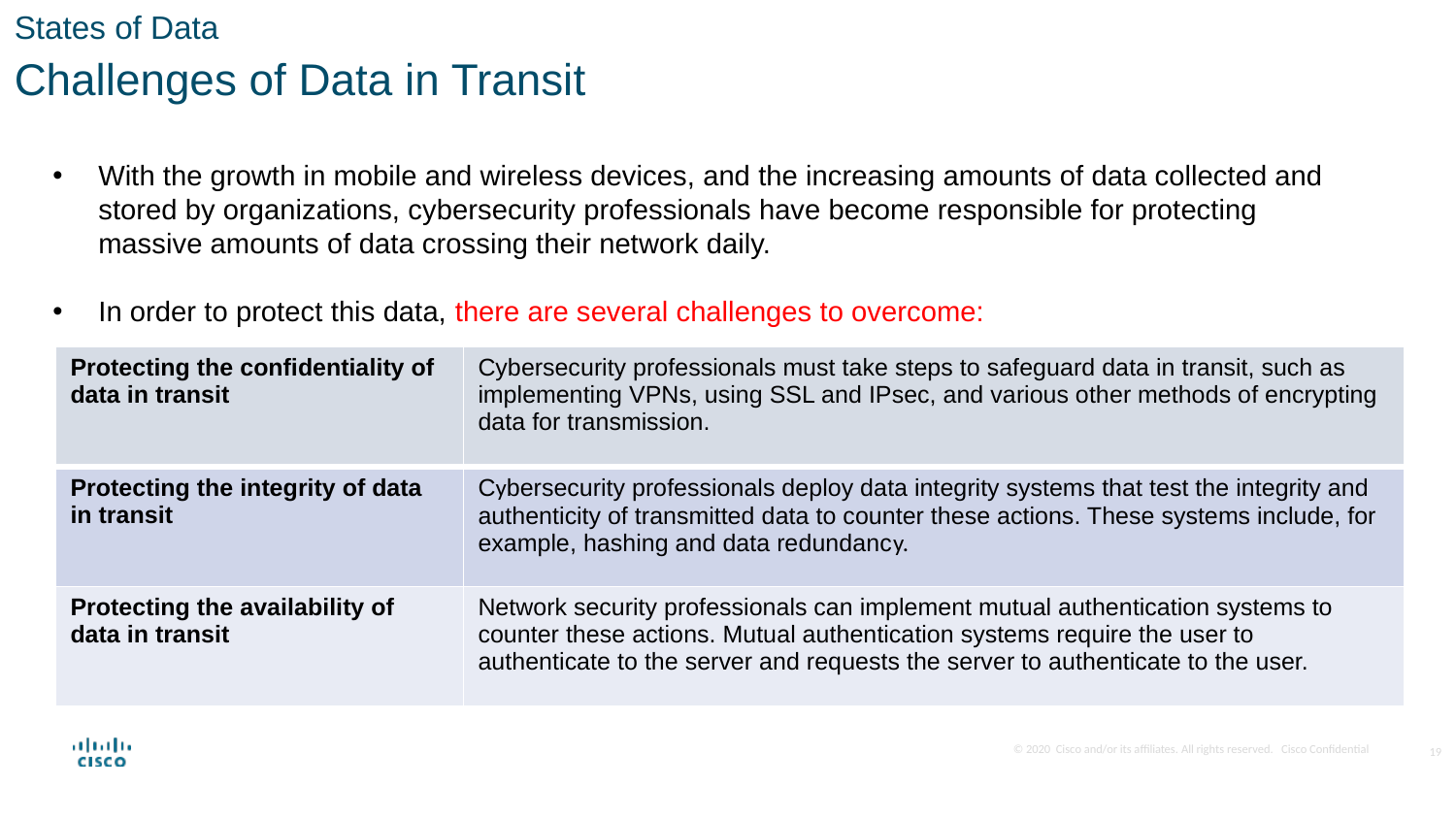

States of Data
Challenges of Data in Transit
With the growth in mobile and wireless devices, and the increasing amounts of data collected and stored by organizations, cybersecurity professionals have become responsible for protecting massive amounts of data crossing their network daily.

In order to protect this data, there are several challenges to overcome:

| Protecting the confidentiality of data in transit | Cybersecurity professionals must take steps to safeguard data in transit, such as implementing VPNs, using SSL and IPsec, and various other methods of encrypting data for transmission. |
| --- | --- |
| Protecting the integrity of data in transit | Cybersecurity professionals deploy data integrity systems that test the integrity and authenticity of transmitted data to counter these actions. These systems include, for example, hashing and data redundancy. |
| Protecting the availability of data in transit | Network security professionals can implement mutual authentication systems to counter these actions. Mutual authentication systems require the user to authenticate to the server and requests the server to authenticate to the user. |
19